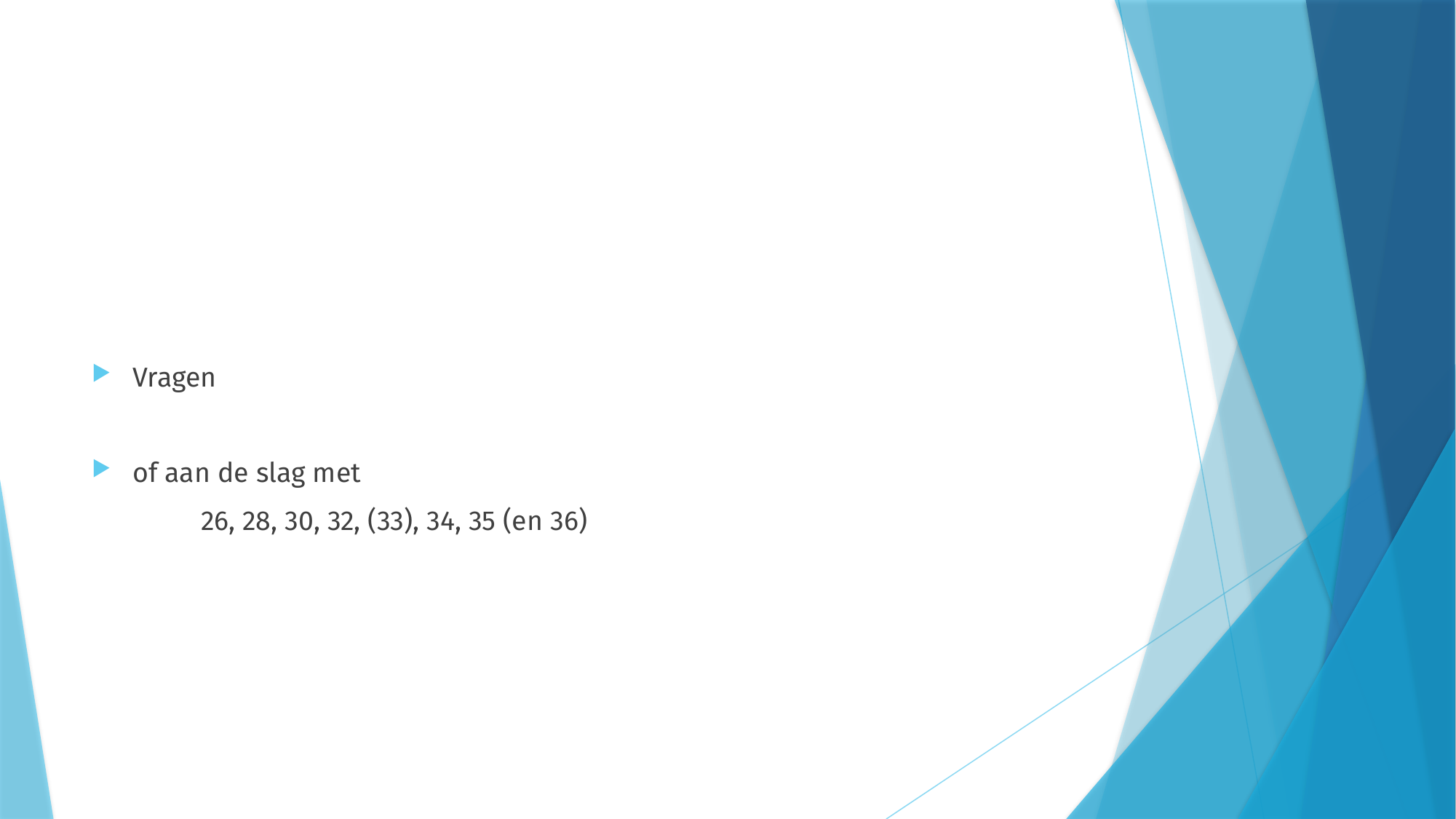

#

Vragen

of aan de slag met
	26, 28, 30, 32, (33), 34, 35 (en 36)